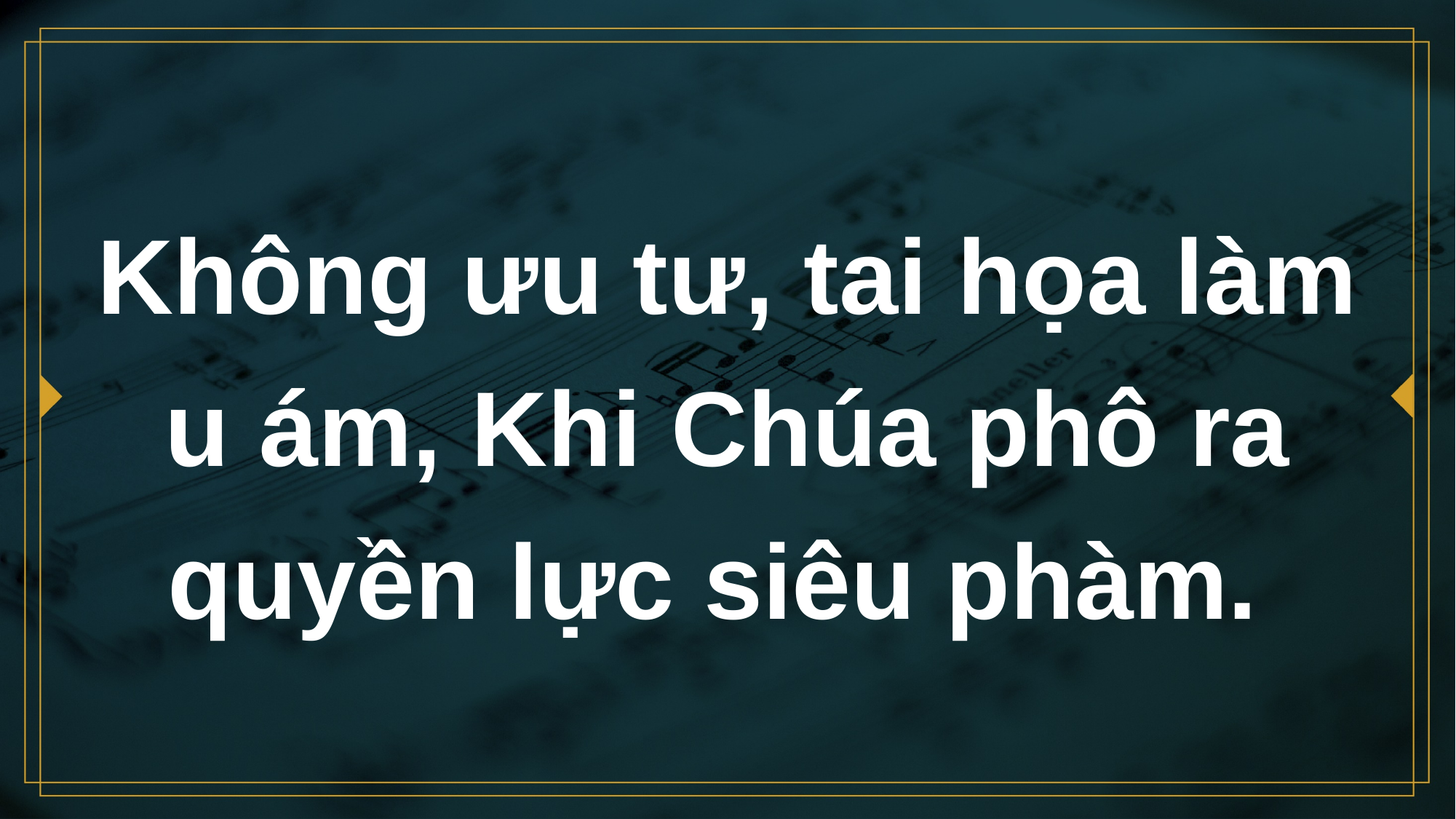

# Không ưu tư, tai họa làm u ám, Khi Chúa phô ra quyền lực siêu phàm.